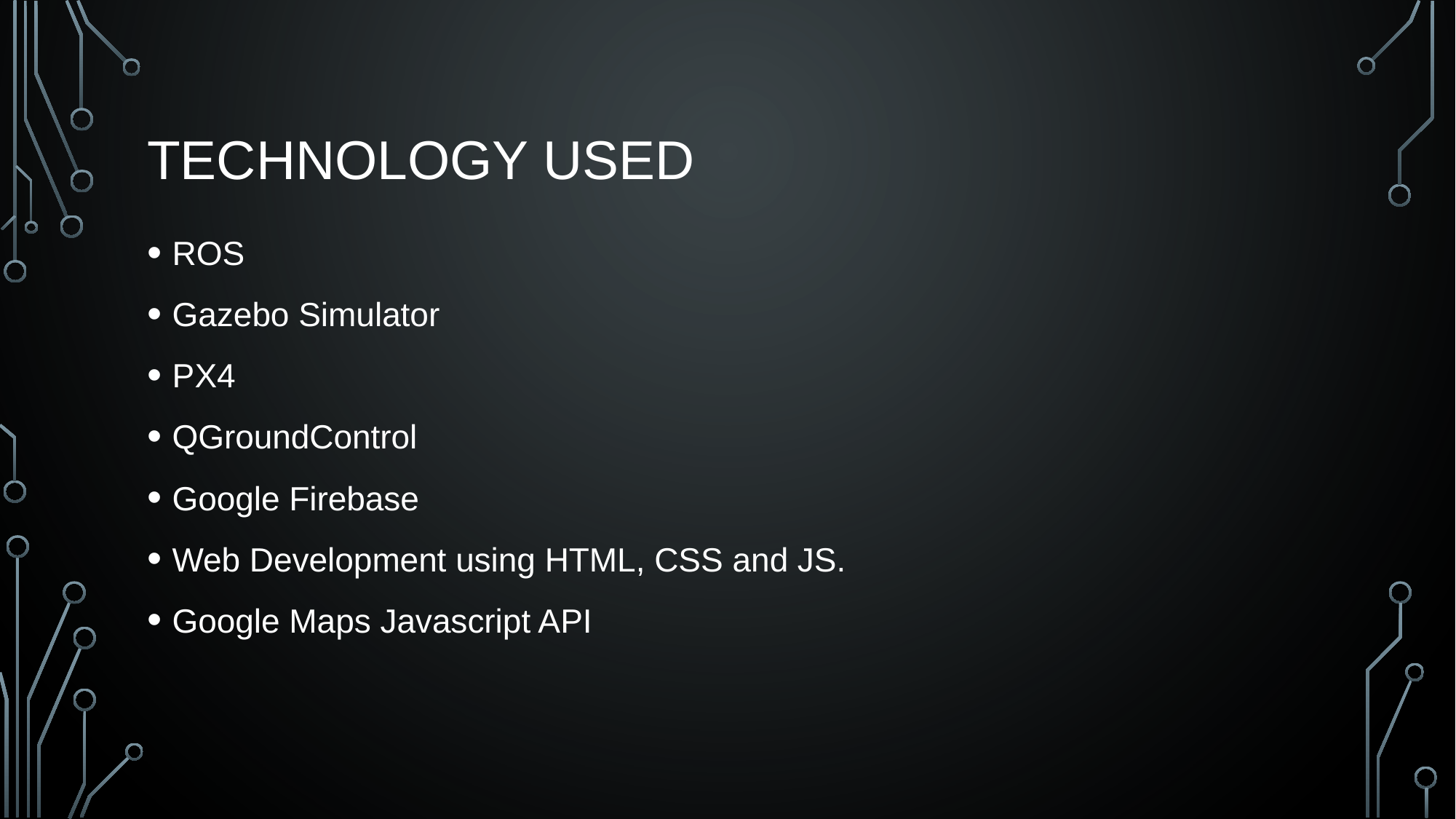

# Technology Used
ROS
Gazebo Simulator
PX4
QGroundControl
Google Firebase
Web Development using HTML, CSS and JS.
Google Maps Javascript API